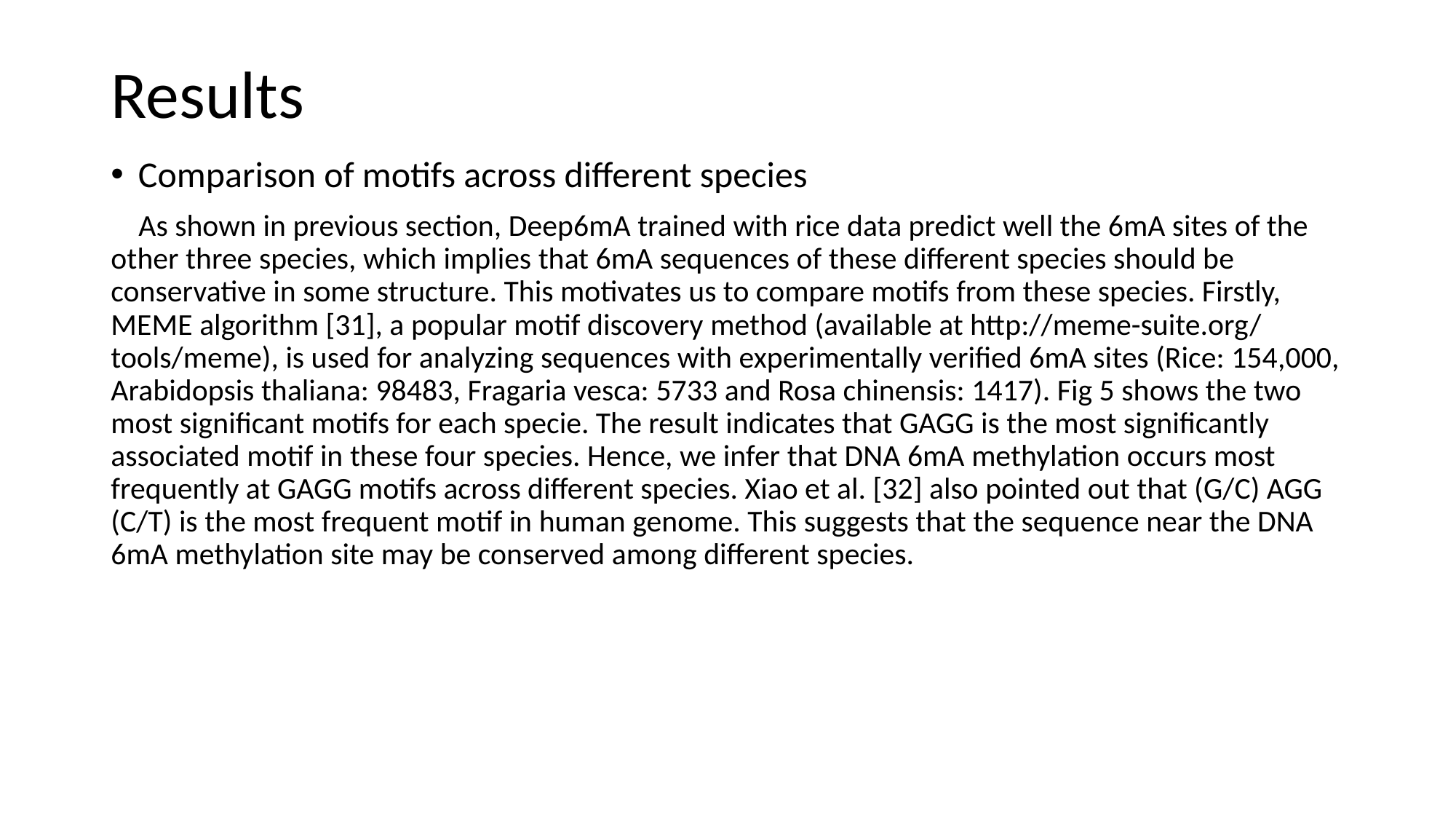

# Results
Comparison of motifs across different species
    As shown in previous section, Deep6mA trained with rice data predict well the 6mA sites of the other three species, which implies that 6mA sequences of these different species should be conservative in some structure. This motivates us to compare motifs from these species. Firstly, MEME algorithm [31], a popular motif discovery method (available at http://meme-suite.org/ tools/meme), is used for analyzing sequences with experimentally verified 6mA sites (Rice: 154,000, Arabidopsis thaliana: 98483, Fragaria vesca: 5733 and Rosa chinensis: 1417). Fig 5 shows the two most significant motifs for each specie. The result indicates that GAGG is the most significantly associated motif in these four species. Hence, we infer that DNA 6mA methylation occurs most frequently at GAGG motifs across different species. Xiao et al. [32] also pointed out that (G/C) AGG (C/T) is the most frequent motif in human genome. This suggests that the sequence near the DNA 6mA methylation site may be conserved among different species.